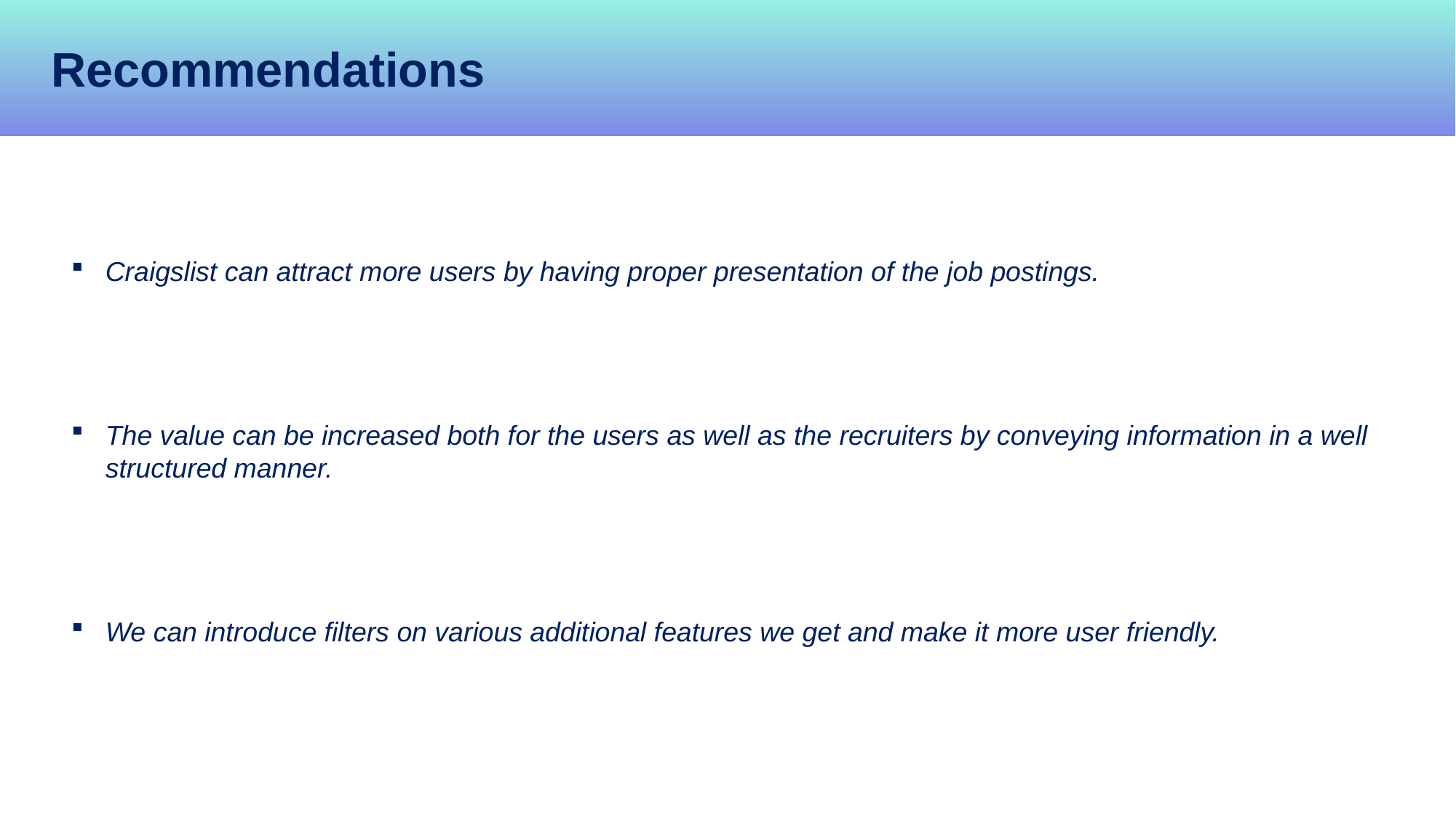

Recommendations

Craigslist can attract more users by having proper presentation of the job postings.

The value can be increased both for the users as well as the recruiters by conveying information in a well structured manner.

We can introduce filters on various additional features we get and make it more user friendly.